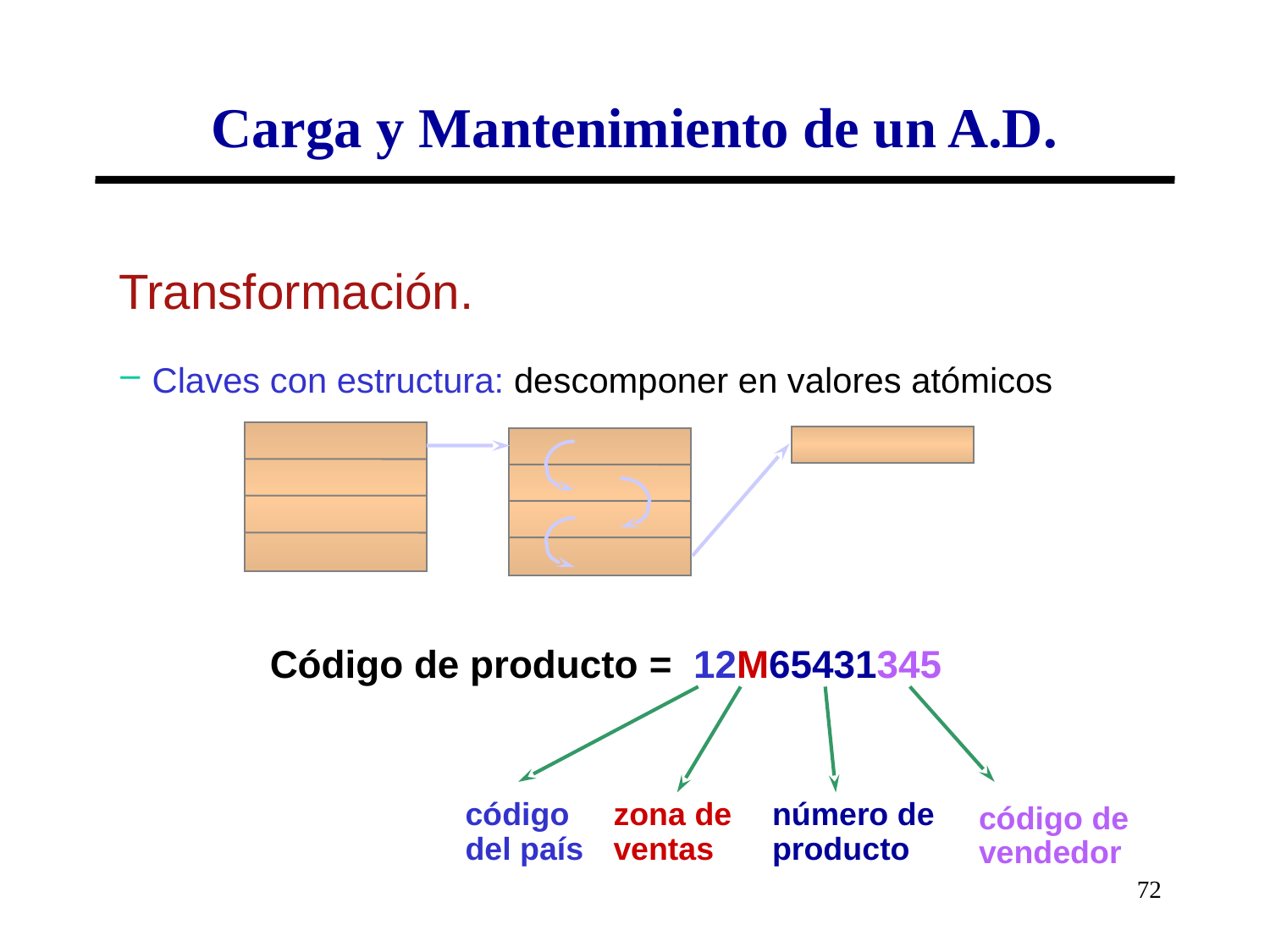

# Carga y Mantenimiento de un A.D.
Transformación.
Claves con estructura: descomponer en valores atómicos

Código de producto =  12M65431345

código del país
zona de ventas
número de producto
código de vendedor
72